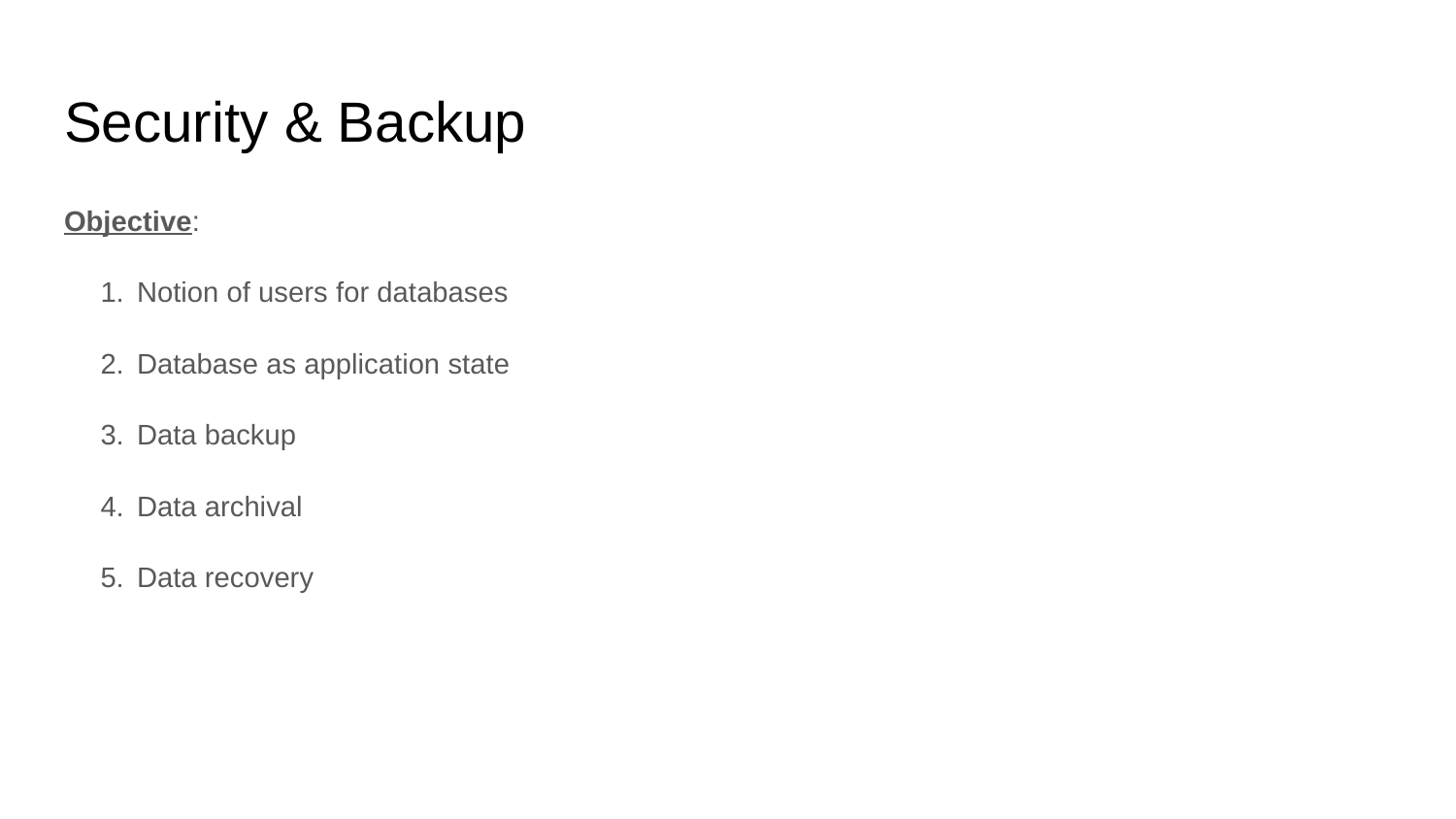

# Security & Backup
Objective:
Notion of users for databases
Database as application state
Data backup
Data archival
Data recovery